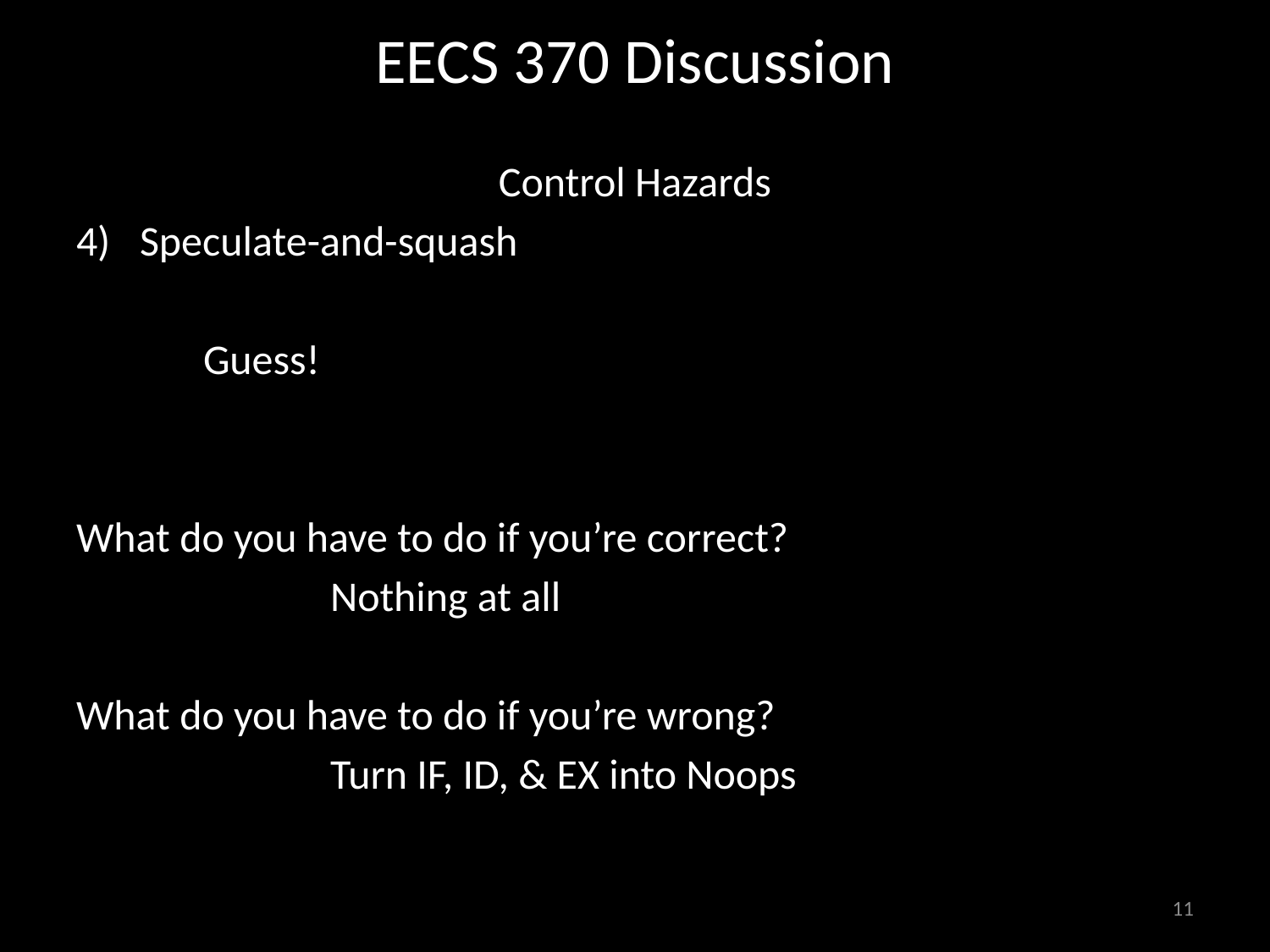

# EECS 370 Discussion
Control Hazards
Speculate-and-squash

	Guess!

What do you have to do if you’re correct?
		Nothing at all

What do you have to do if you’re wrong?
		Turn IF, ID, & EX into Noops
11